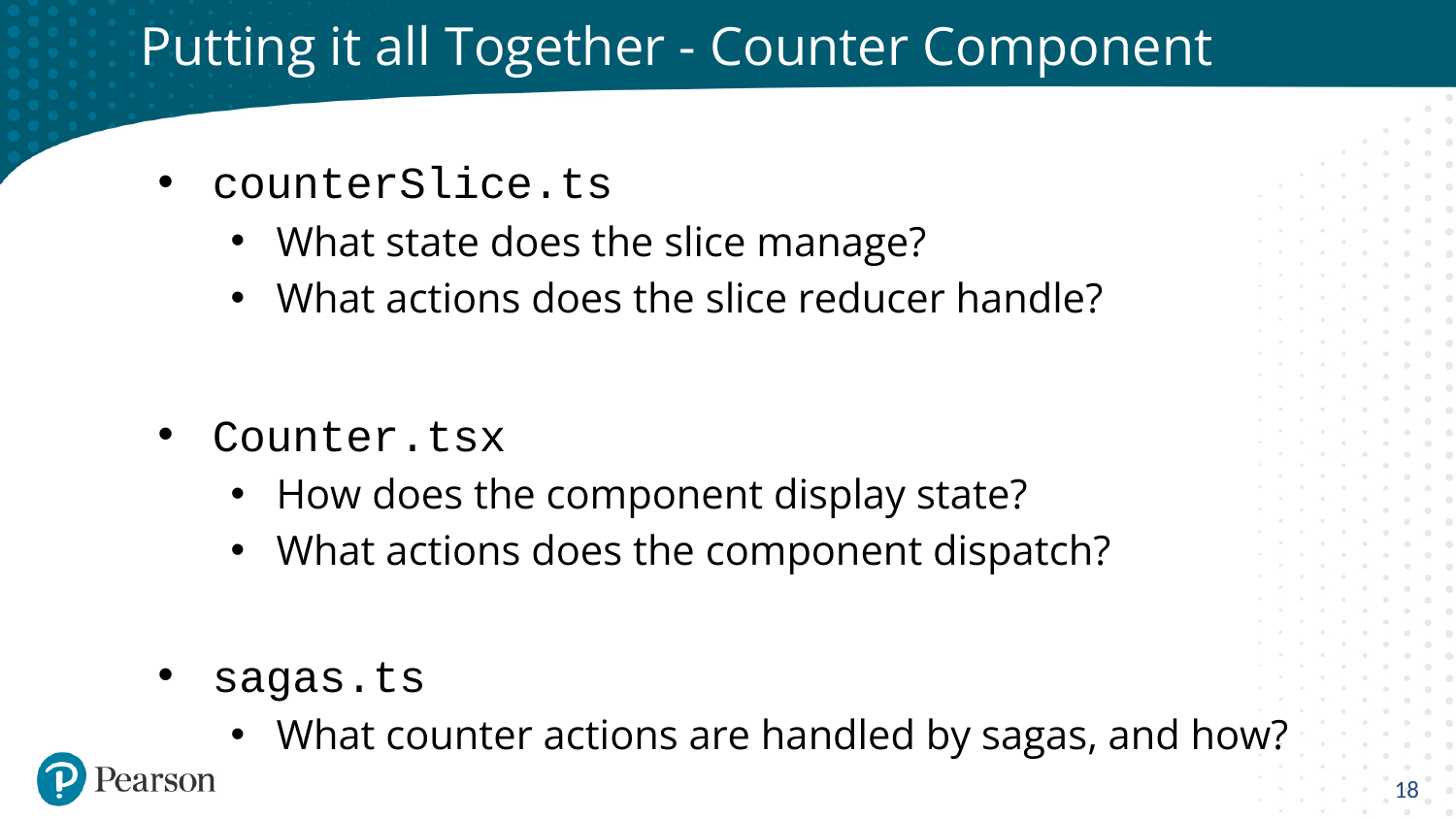

# Putting it all Together - Counter Component
counterSlice.ts
What state does the slice manage?
What actions does the slice reducer handle?

Counter.tsx
How does the component display state?
What actions does the component dispatch?

sagas.ts
What counter actions are handled by sagas, and how?
18